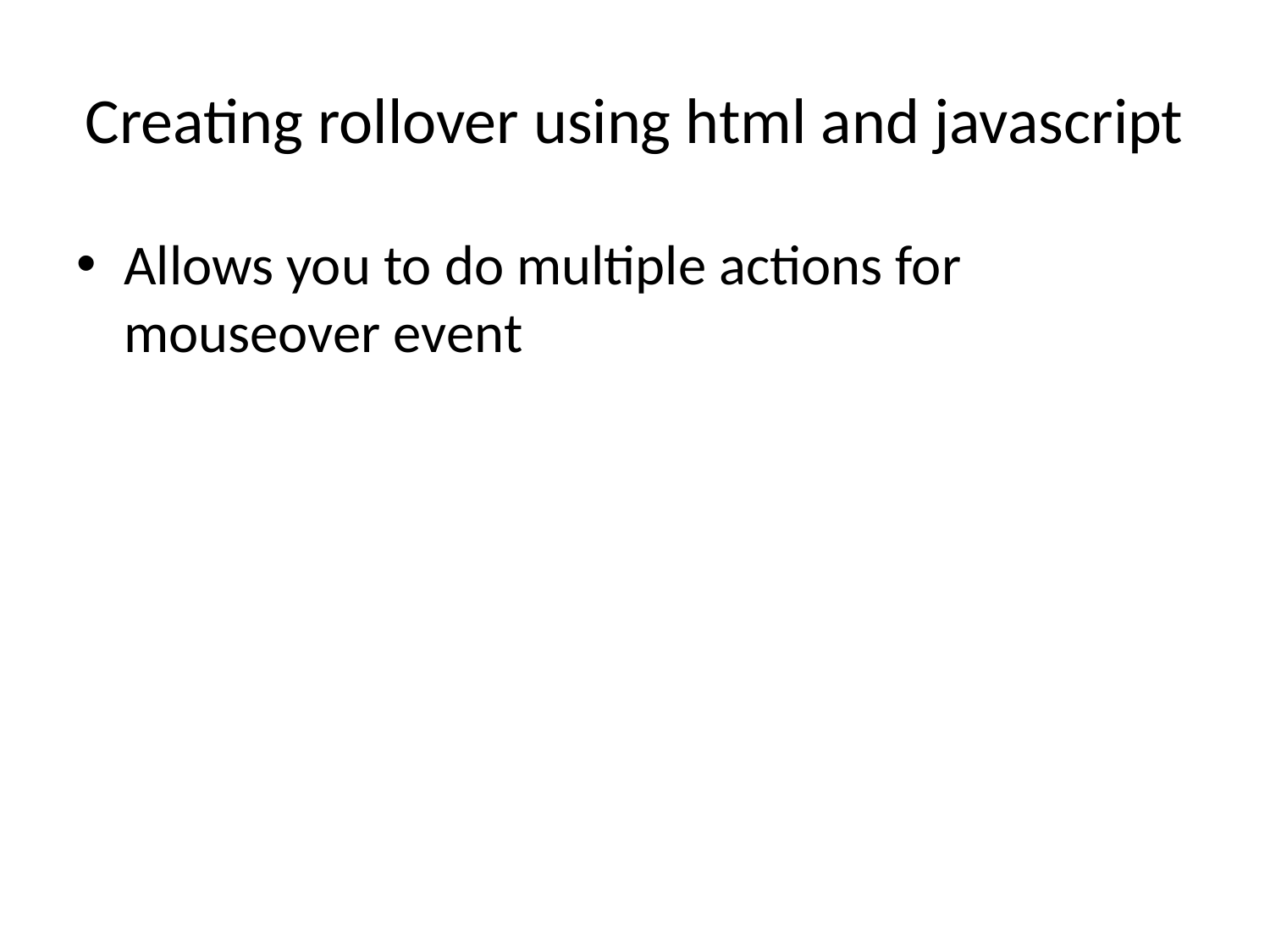

# Creating rollover using html and javascript
Allows you to do multiple actions for mouseover event